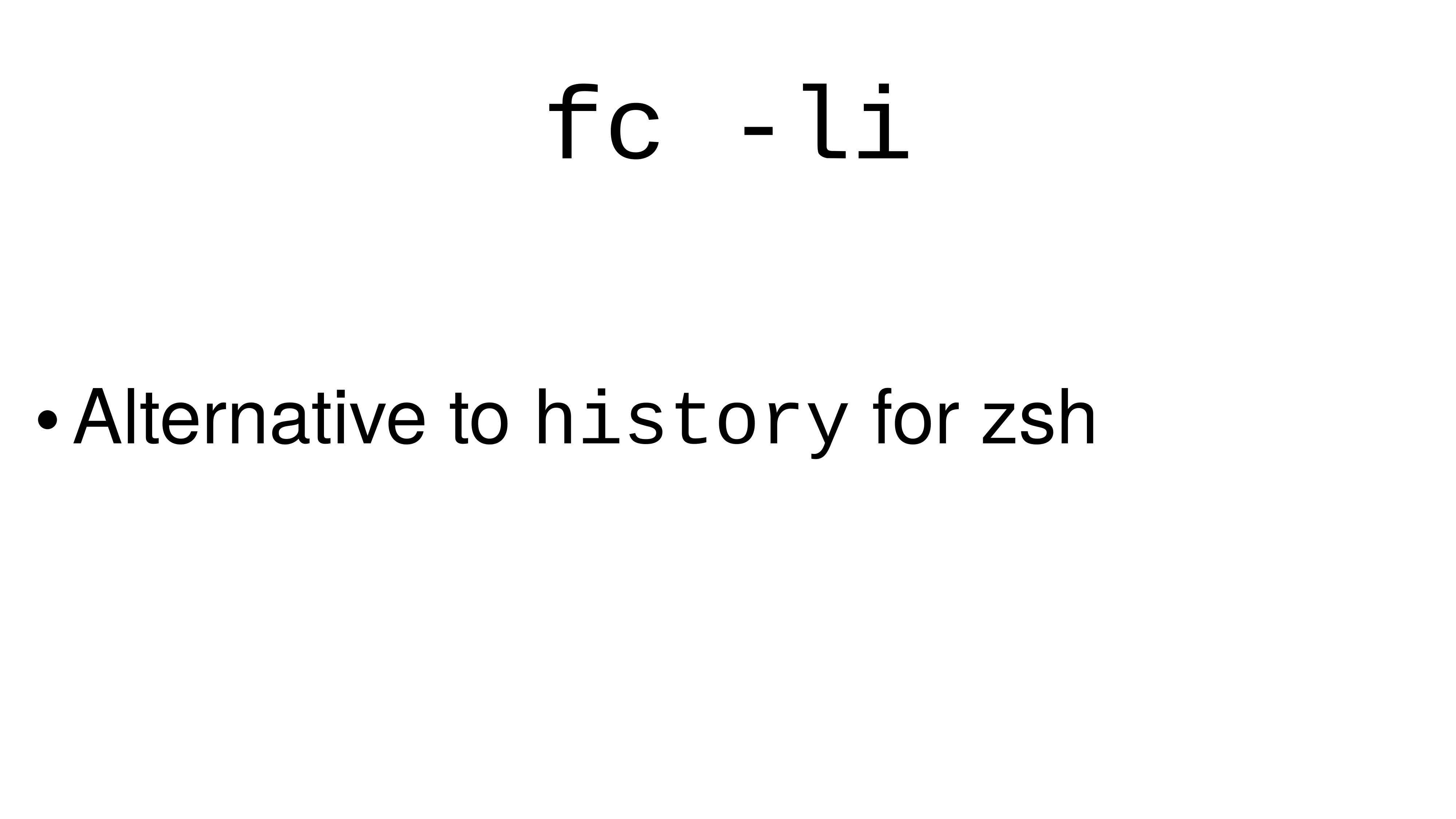

# fc -li
Alternative to history for zsh